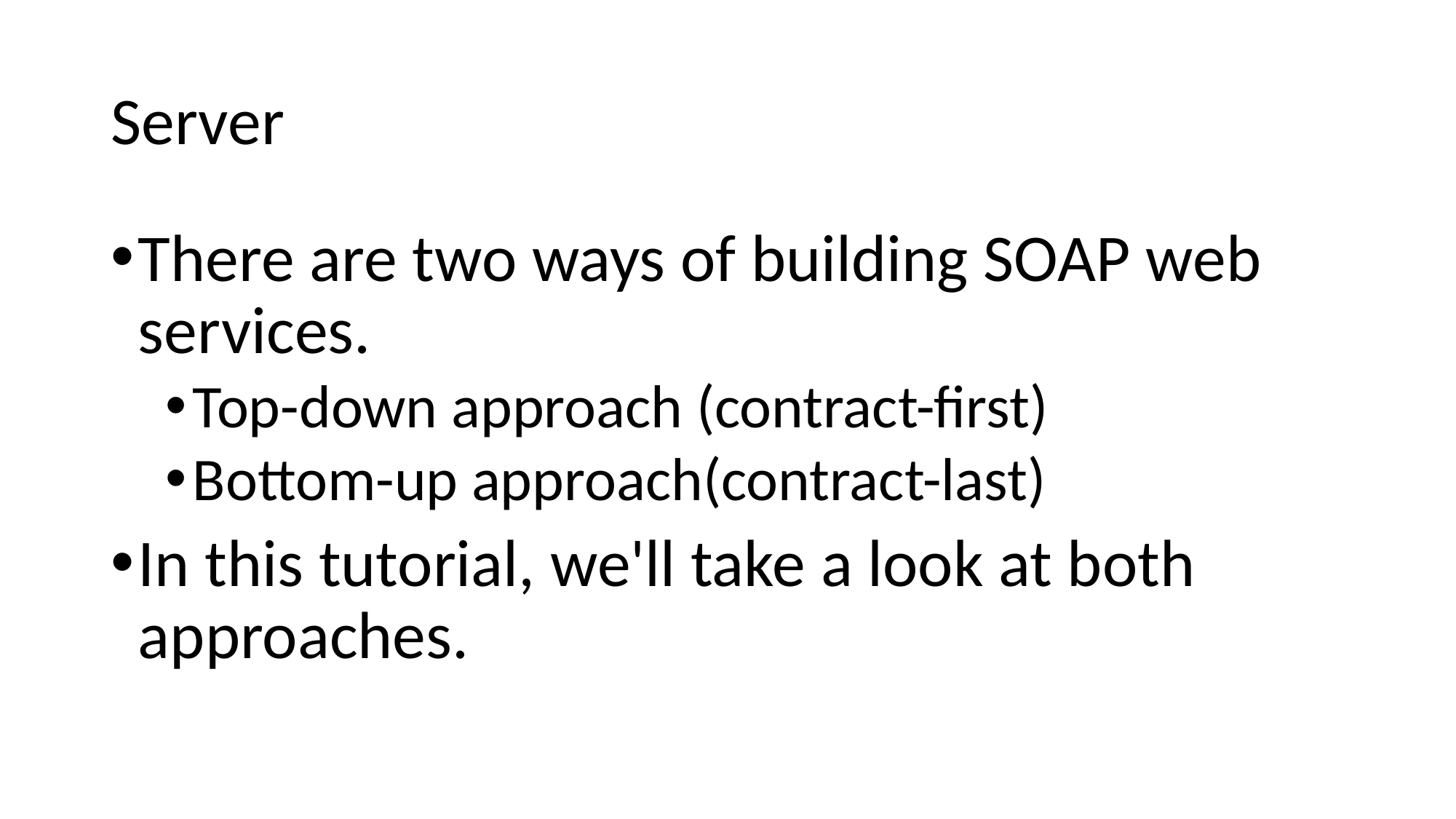

# Server
There are two ways of building SOAP web services.
Top-down approach (contract-first)
Bottom-up approach(contract-last)
In this tutorial, we'll take a look at both approaches.